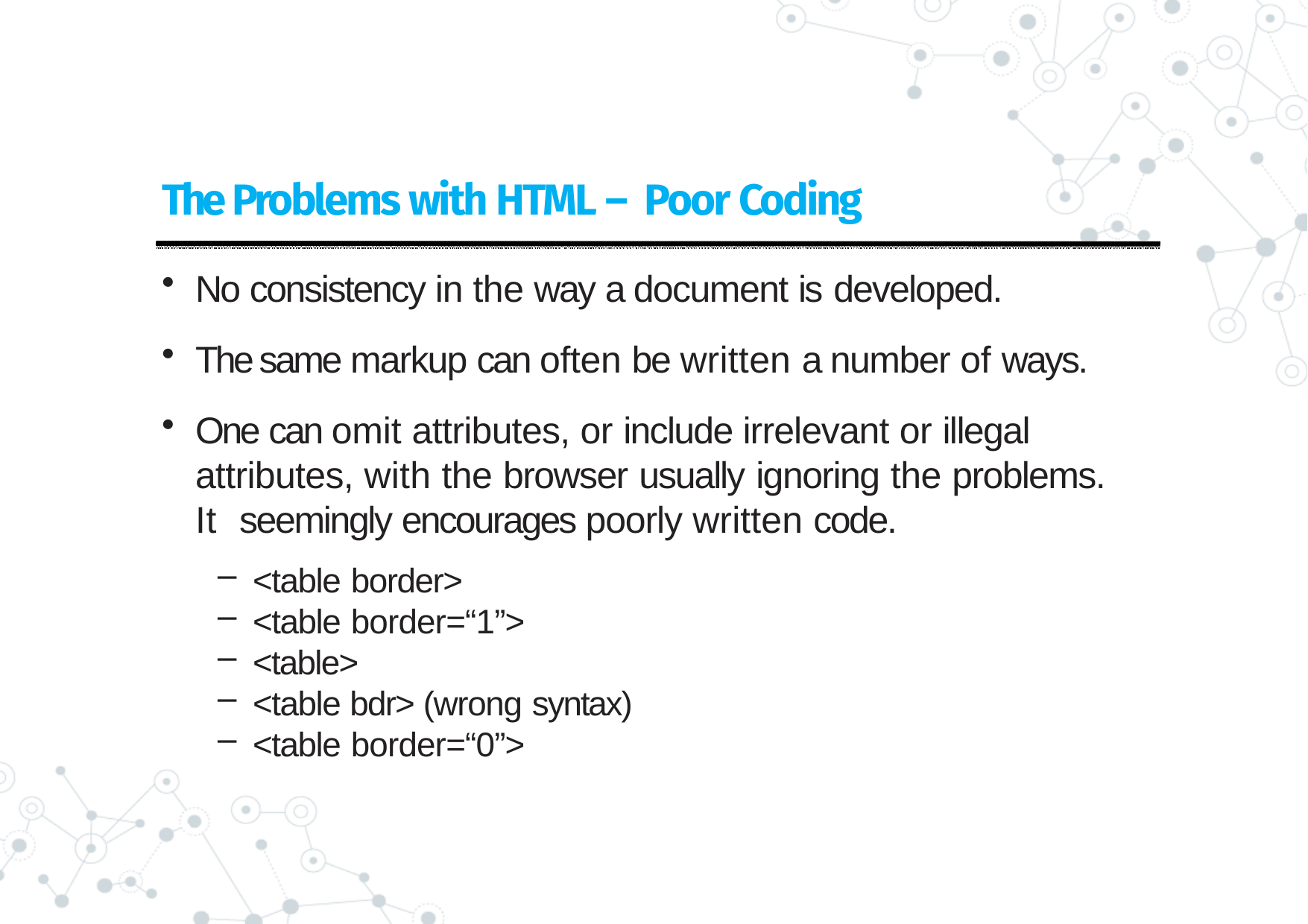

# The Problems with HTML – Poor Coding

No consistency in the way a document is developed.
The same markup can often be written a number of ways.
One can omit attributes, or include irrelevant or illegal  attributes, with the browser usually ignoring the problems. It  seemingly encourages poorly written code.
<table border>
<table border=“1”>
<table>
<table bdr> (wrong syntax)
<table border=“0”>
2